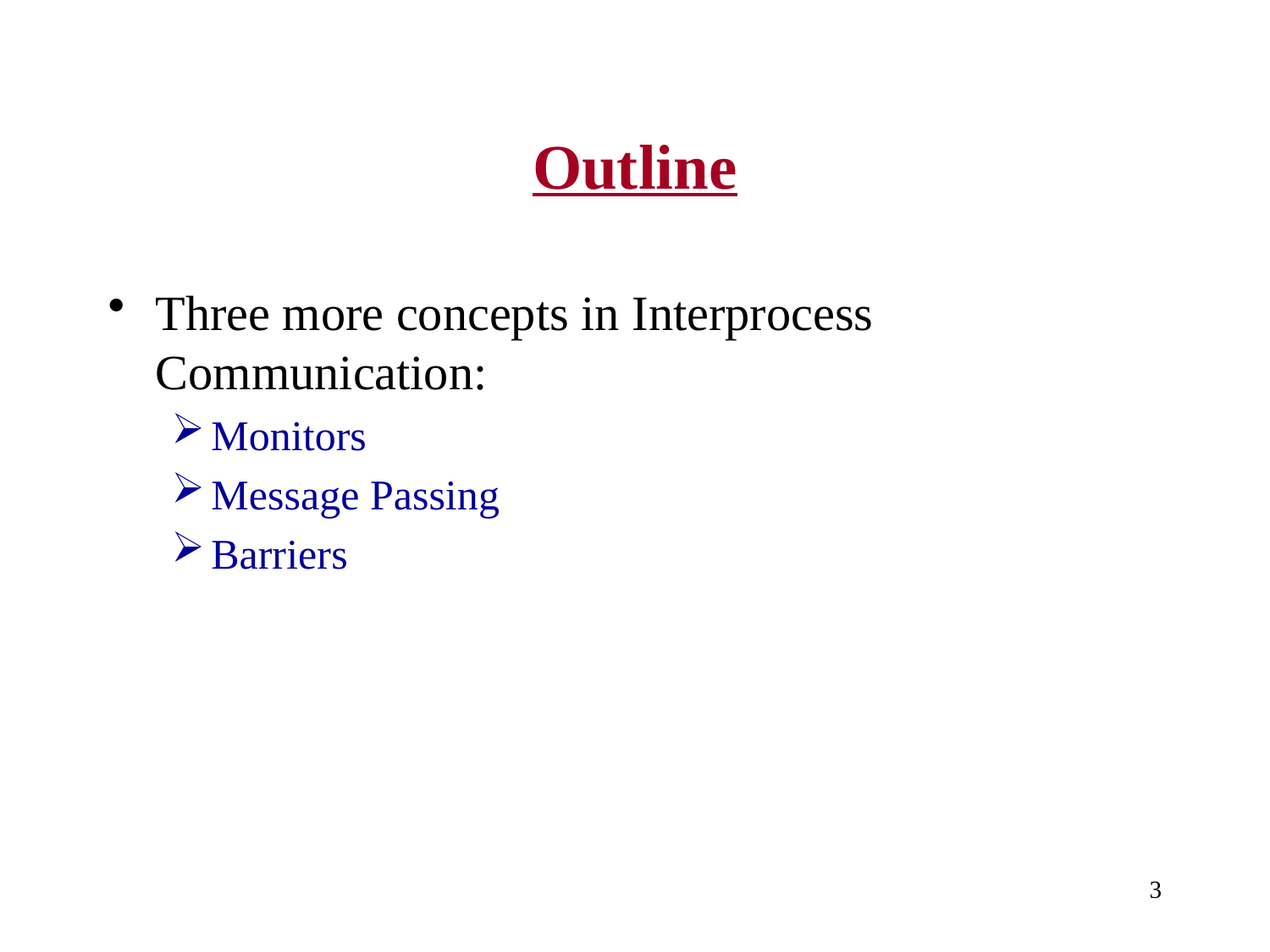

# Outline
Three more concepts in Interprocess Communication:
Monitors
Message Passing
Barriers
3